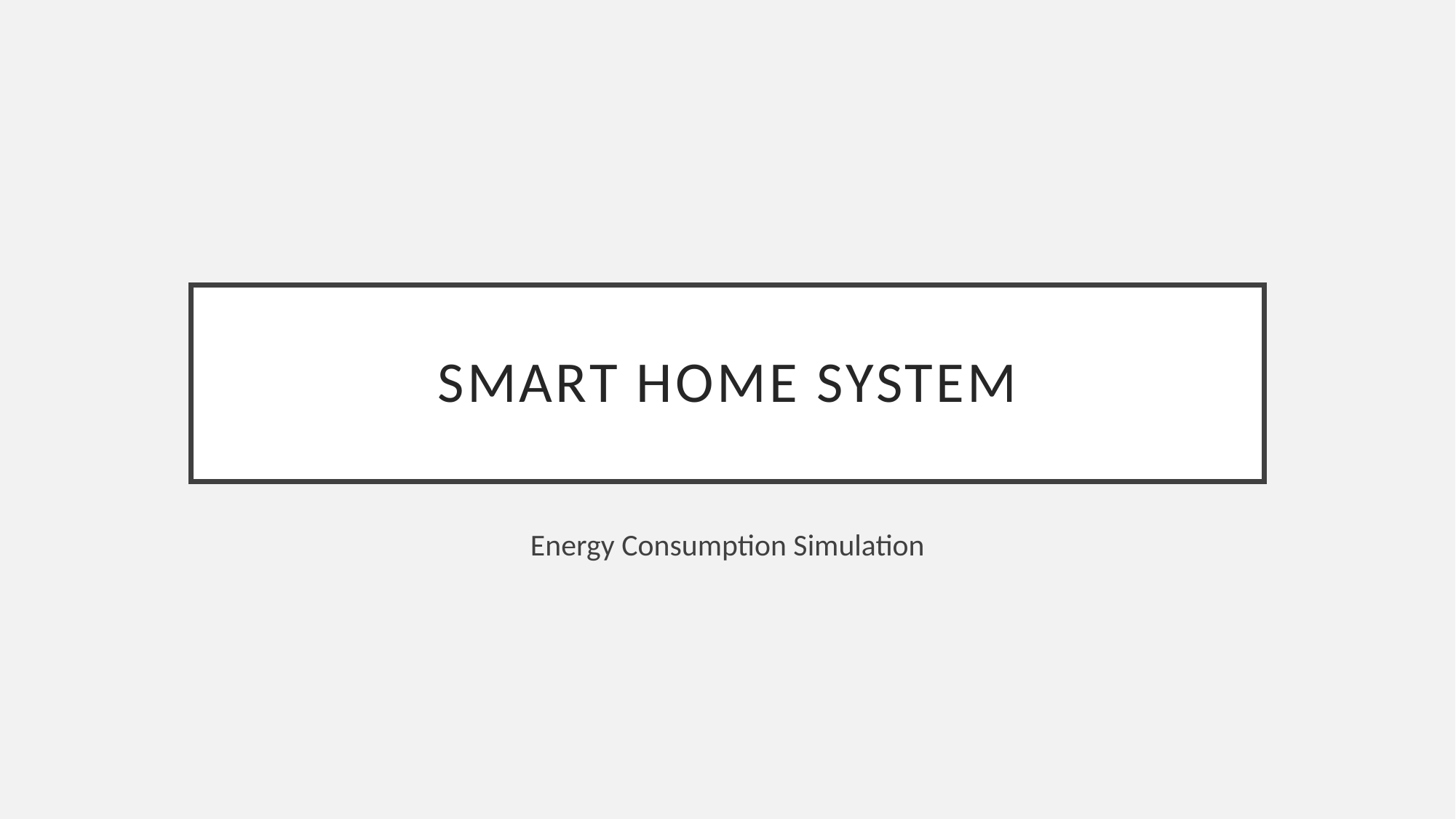

# Smart Home System
Energy Consumption Simulation